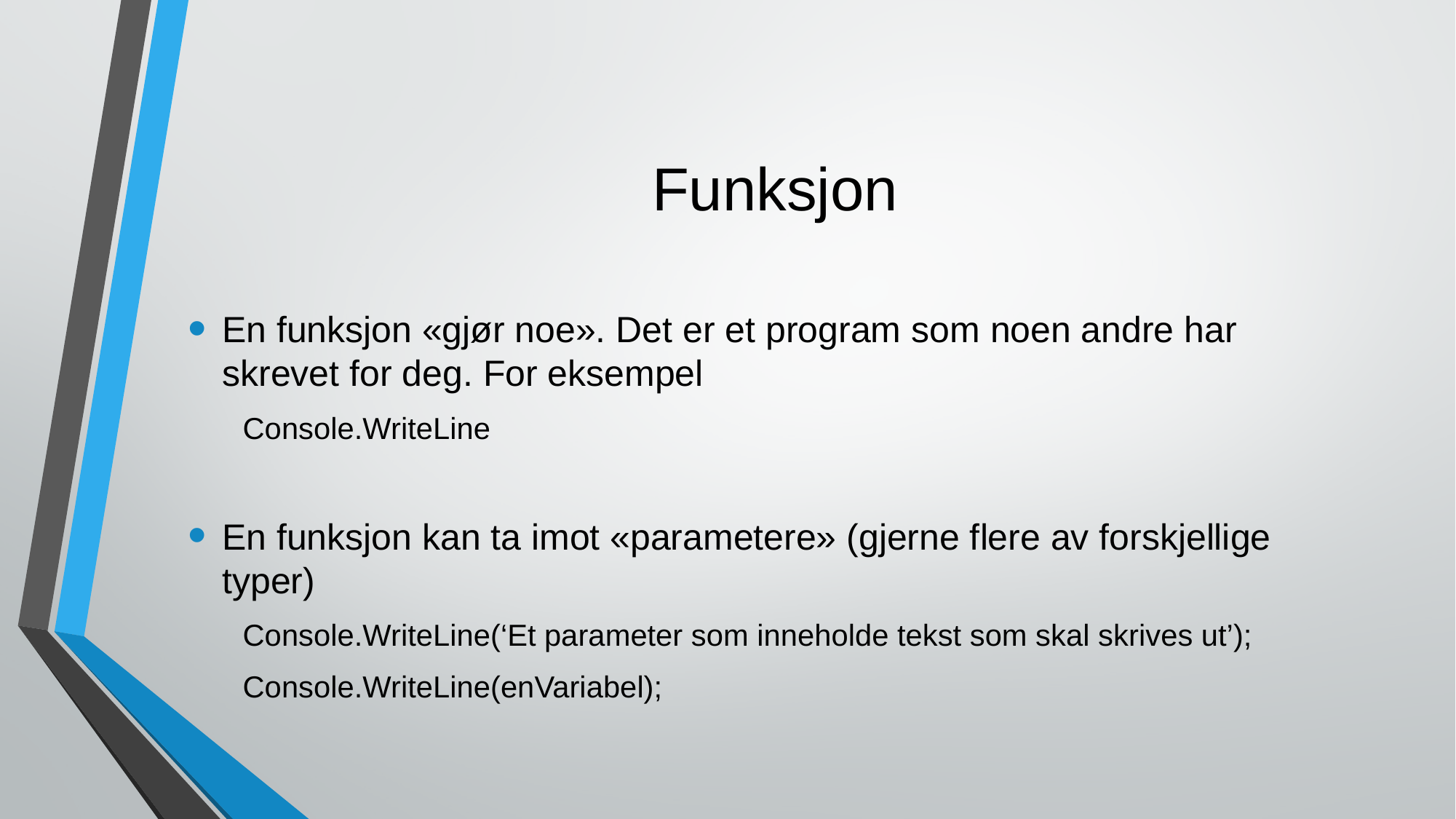

# Funksjon
En funksjon «gjør noe». Det er et program som noen andre har skrevet for deg. For eksempel
Console.WriteLine

En funksjon kan ta imot «parametere» (gjerne flere av forskjellige typer)
Console.WriteLine(‘Et parameter som inneholde tekst som skal skrives ut’);
Console.WriteLine(enVariabel);